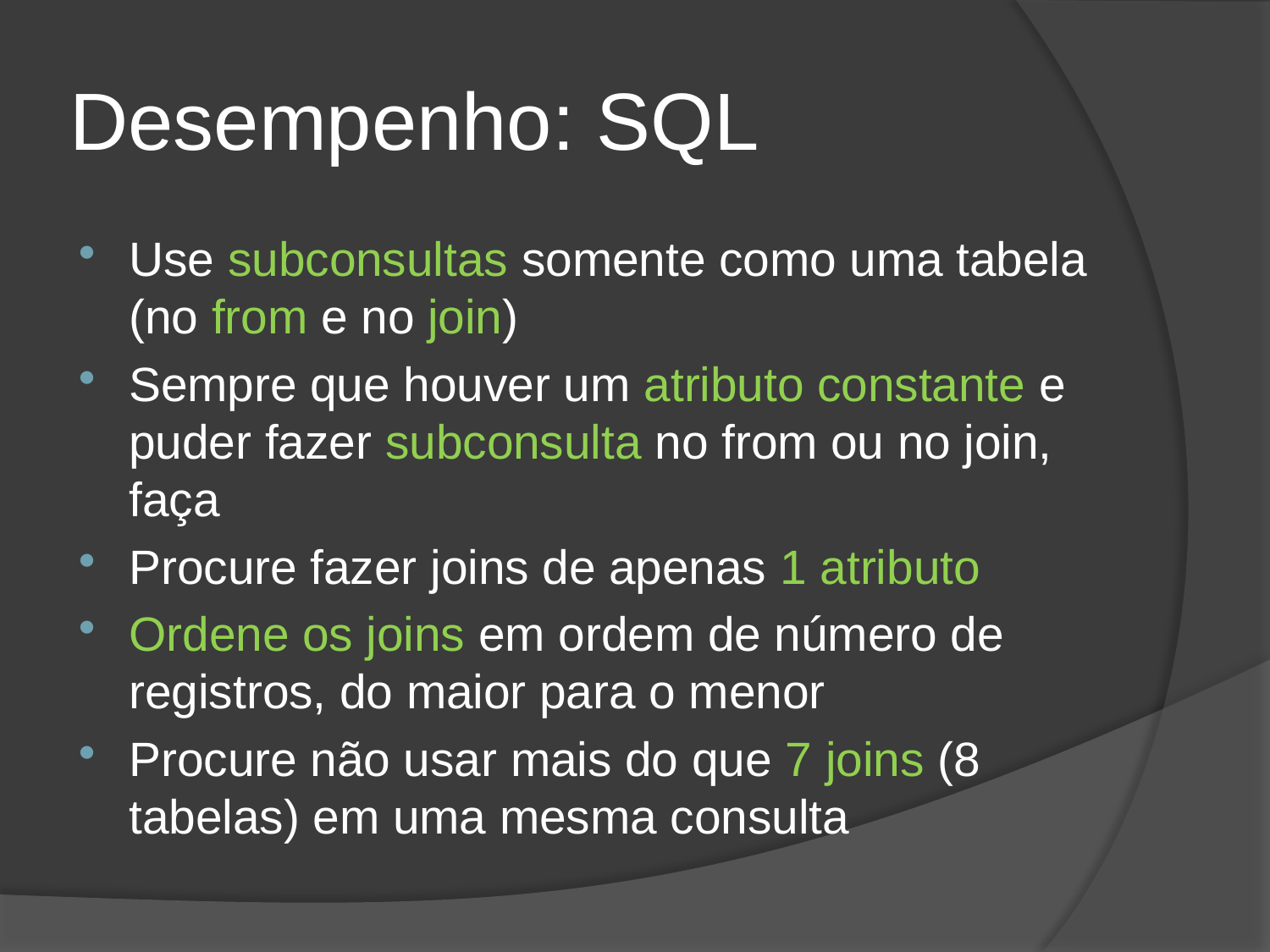

# Desempenho: SQL
Use subconsultas somente como uma tabela (no from e no join)
Sempre que houver um atributo constante e puder fazer subconsulta no from ou no join, faça
Procure fazer joins de apenas 1 atributo
Ordene os joins em ordem de número de registros, do maior para o menor
Procure não usar mais do que 7 joins (8 tabelas) em uma mesma consulta